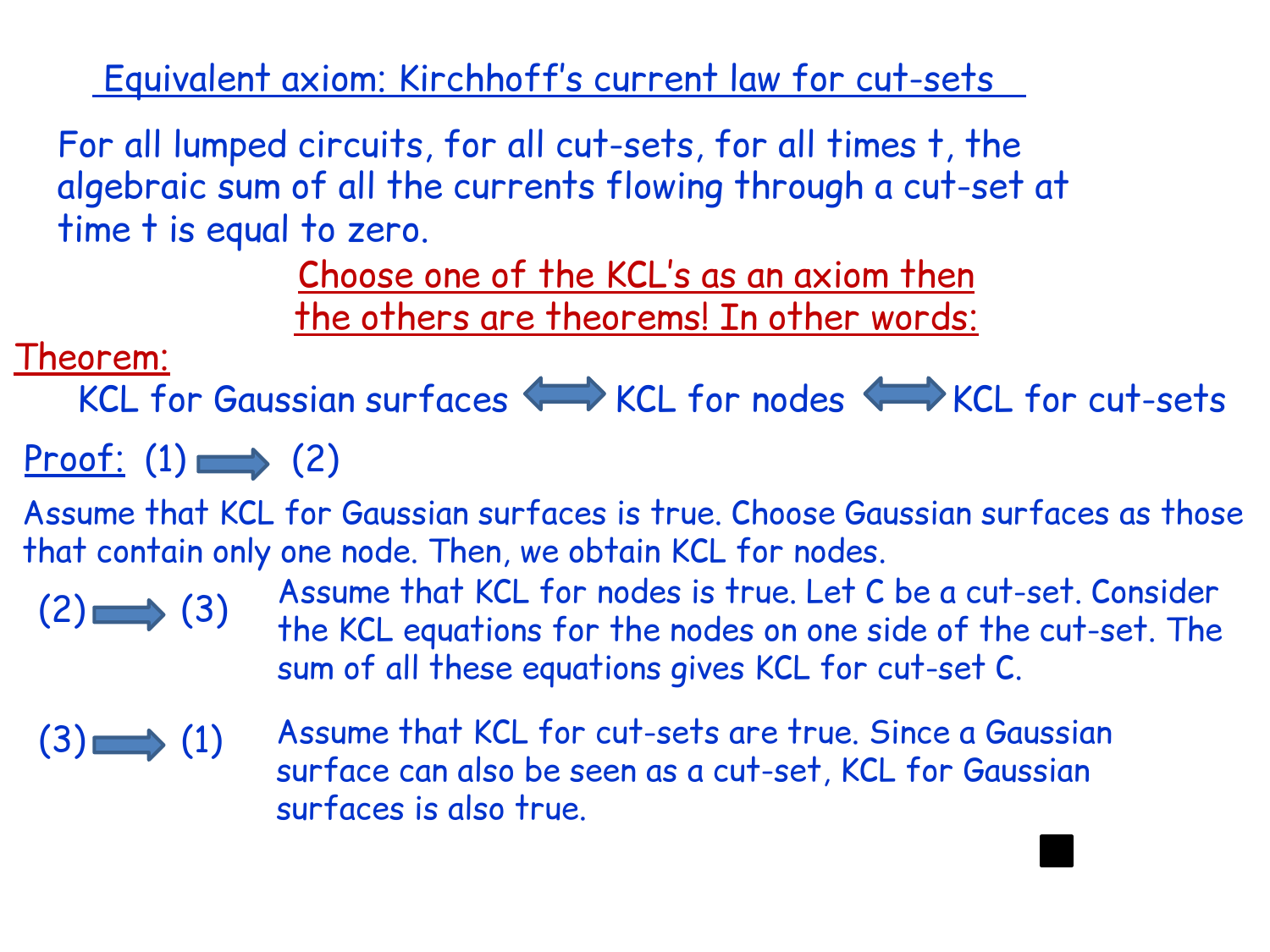

Equivalent axiom: Kirchhoff’s current law for cut-sets
For all lumped circuits, for all cut-sets, for all times t, the algebraic sum of all the currents flowing through a cut-set at time t is equal to zero.
Choose one of the KCL’s as an axiom then the others are theorems! In other words:
 Theorem:
       KCL for Gaussian surfaces          KCL for nodes          KCL for cut-sets

Proof:  (1)          (2)

Assume that KCL for Gaussian surfaces is true. Choose Gaussian surfaces as those that contain only one node. Then, we obtain KCL for nodes.
Assume that KCL for nodes is true. Let C be a cut-set. Consider the KCL equations for the nodes on one side of the cut-set. The sum of all these equations gives KCL for cut-set C.
 (2)         (3)

Assume that KCL for cut-sets are true. Since a Gaussian surface can also be seen as a cut-set, KCL for Gaussian surfaces is also true.
 (3)         (1)